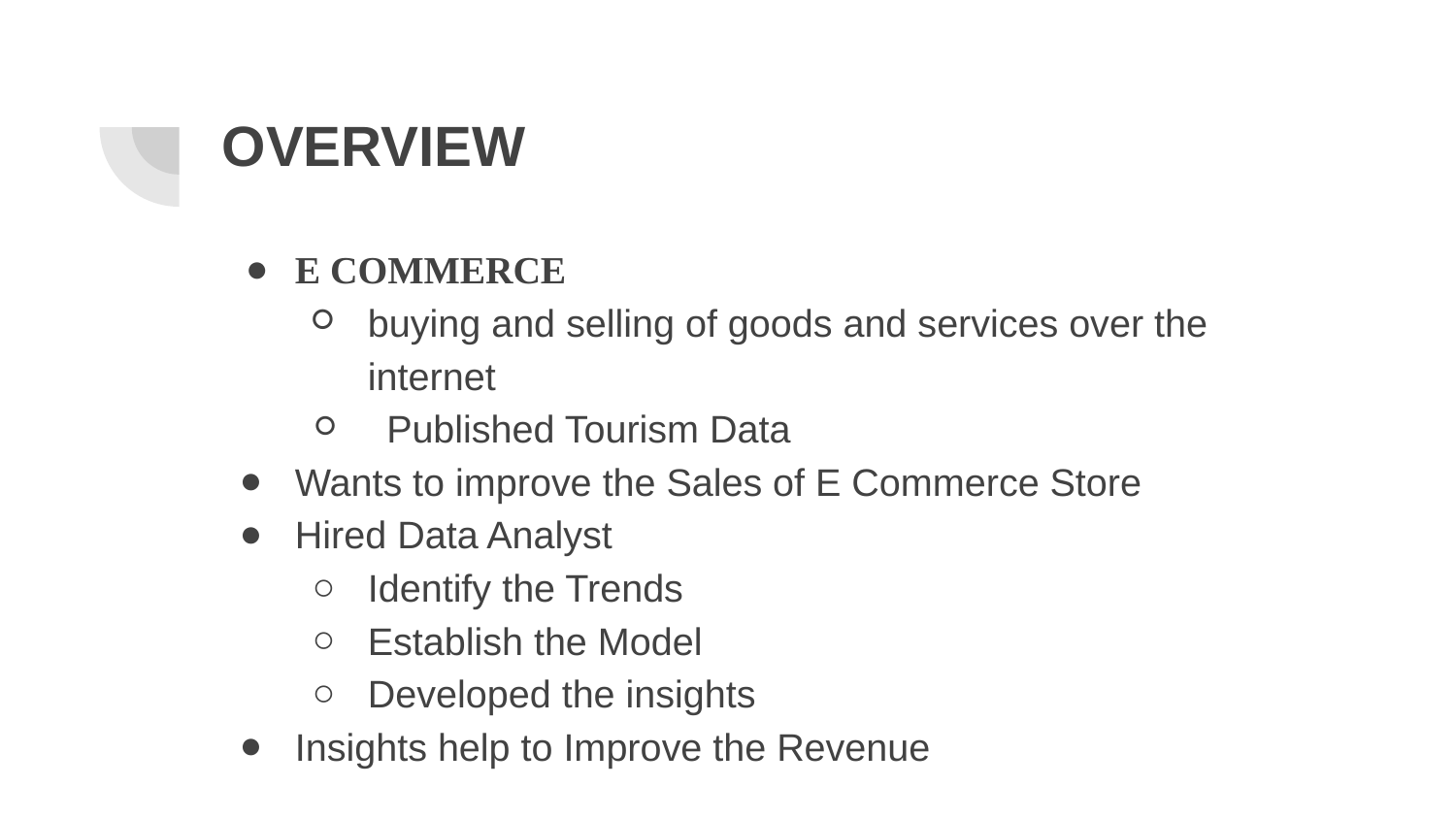

# OVERVIEW
E COMMERCE
buying and selling of goods and services over the internet
  Published Tourism Data
Wants to improve the Sales of E Commerce Store
Hired Data Analyst
Identify the Trends
Establish the Model
Developed the insights
Insights help to Improve the Revenue